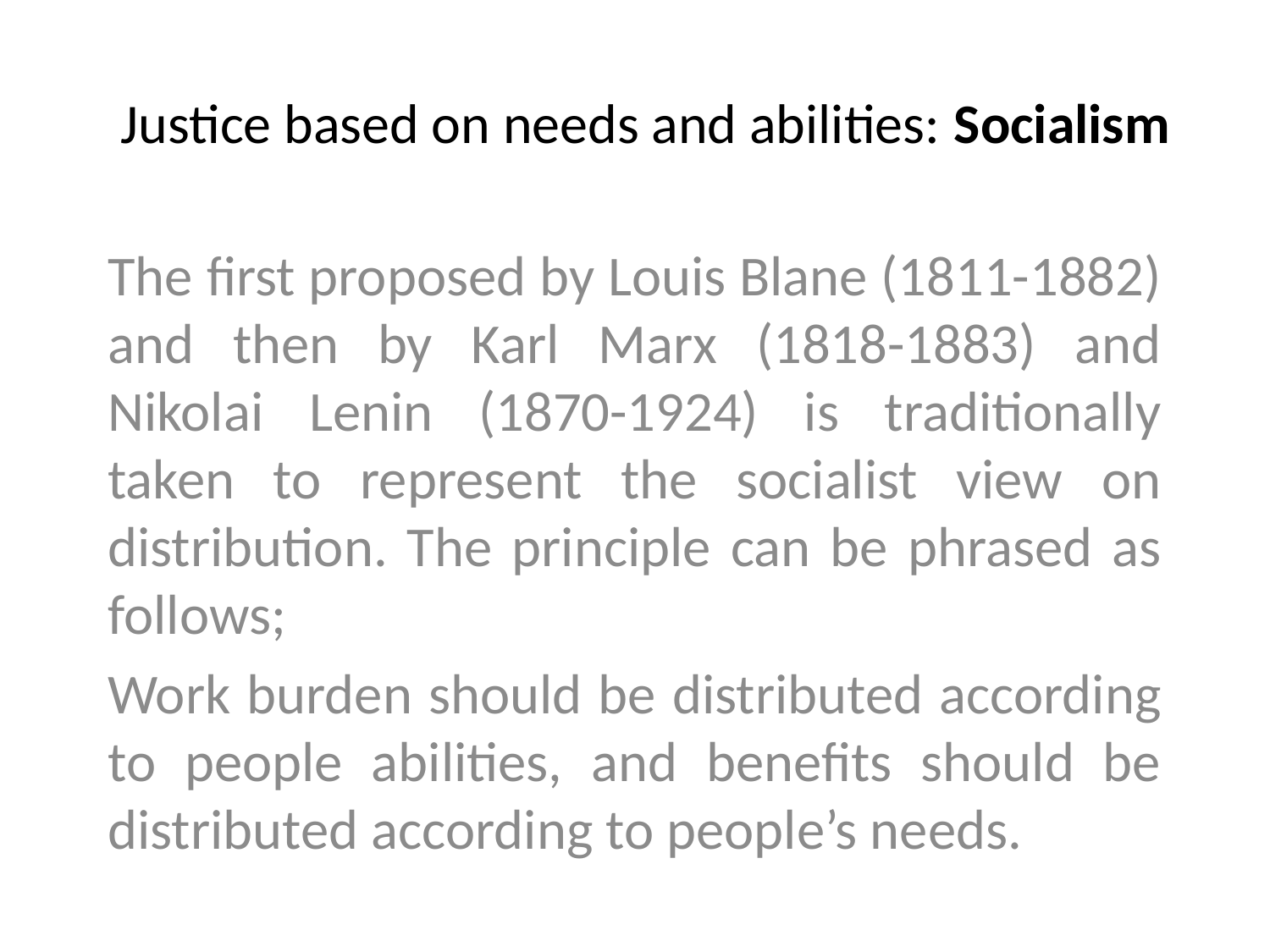

# Justice based on needs and abilities: Socialism
The first proposed by Louis Blane (1811-1882) and then by Karl Marx (1818-1883) and Nikolai Lenin (1870-1924) is traditionally taken to represent the socialist view on distribution. The principle can be phrased as follows;
Work burden should be distributed according to people abilities, and benefits should be distributed according to people’s needs.